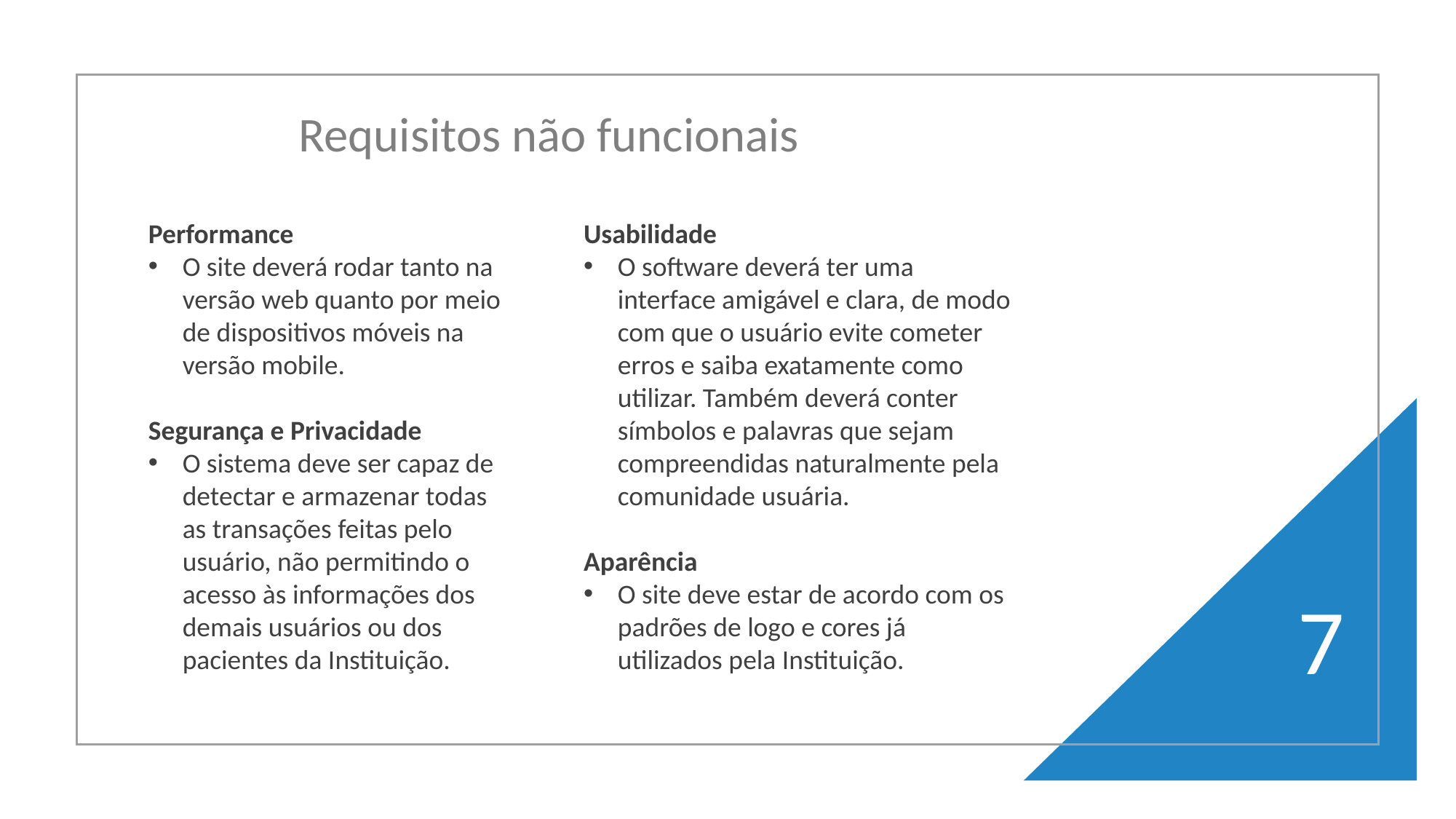

# Requisitos não funcionais
Performance
O site deverá rodar tanto na versão web quanto por meio de dispositivos móveis na versão mobile.

Segurança e Privacidade
O sistema deve ser capaz de detectar e armazenar todas as transações feitas pelo usuário, não permitindo o acesso às informações dos demais usuários ou dos pacientes da Instituição.
Usabilidade
O software deverá ter uma interface amigável e clara, de modo com que o usuário evite cometer erros e saiba exatamente como utilizar. Também deverá conter símbolos e palavras que sejam compreendidas naturalmente pela comunidade usuária.

Aparência
O site deve estar de acordo com os padrões de logo e cores já utilizados pela Instituição.

7